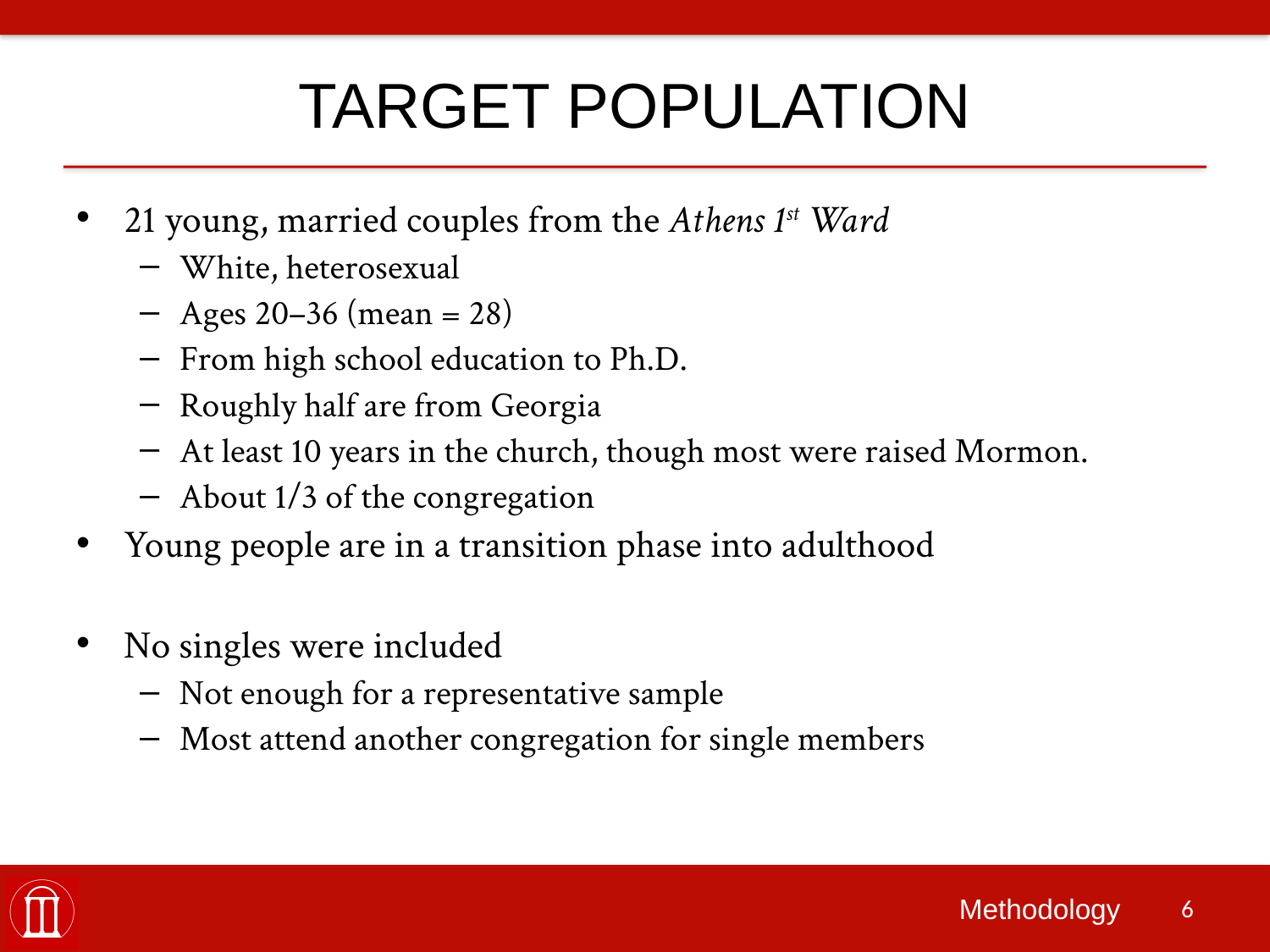

# Target Population
21 young, married couples from the Athens 1st Ward
White, heterosexual
Ages 20–36 (mean = 28)
From high school education to Ph.D.
Roughly half are from Georgia
At least 10 years in the church, though most were raised Mormon.
About 1/3 of the congregation
Young people are in a transition phase into adulthood

No singles were included
Not enough for a representative sample
Most attend another congregation for single members
Methodology
6